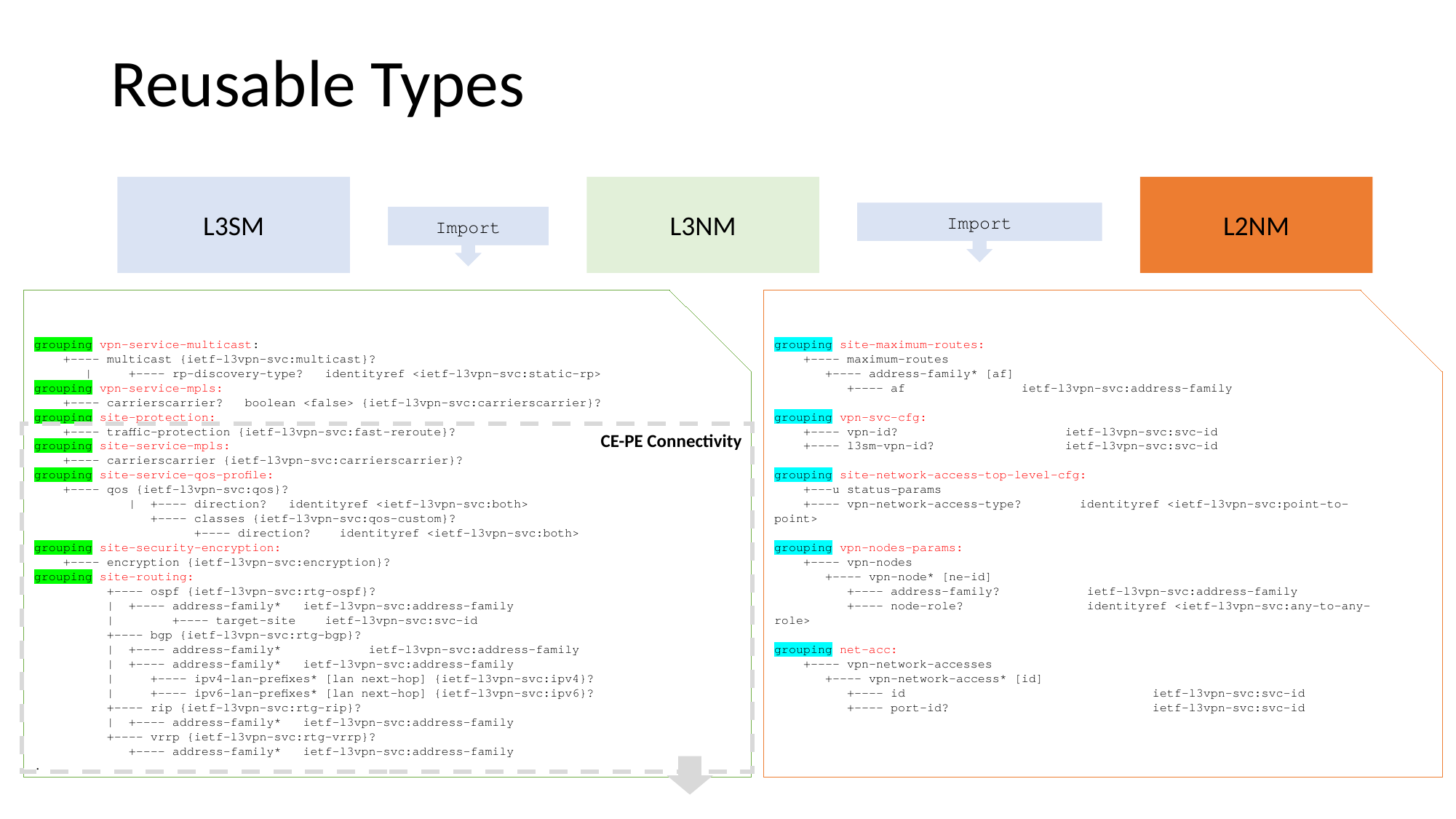

Reusable Types
L3SM
L3NM
L2NM
Import
Import
grouping vpn-service-multicast:
    +---- multicast {ietf-l3vpn-svc:multicast}?
       |     +---- rp-discovery-type?   identityref <ietf-l3vpn-svc:static-rp>
grouping vpn-service-mpls:
    +---- carrierscarrier?   boolean <false> {ietf-l3vpn-svc:carrierscarrier}?
grouping site-protection:
    +---- traffic-protection {ietf-l3vpn-svc:fast-reroute}?
grouping site-service-mpls:
    +---- carrierscarrier {ietf-l3vpn-svc:carrierscarrier}?
grouping site-service-qos-profile:
    +---- qos {ietf-l3vpn-svc:qos}?
             |  +---- direction?   identityref <ietf-l3vpn-svc:both>
                +---- classes {ietf-l3vpn-svc:qos-custom}?
                      +---- direction?    identityref <ietf-l3vpn-svc:both>
grouping site-security-encryption:
    +---- encryption {ietf-l3vpn-svc:encryption}?
grouping site-routing:
          +---- ospf {ietf-l3vpn-svc:rtg-ospf}?
          |  +---- address-family*   ietf-l3vpn-svc:address-family
          |        +---- target-site    ietf-l3vpn-svc:svc-id
          +---- bgp {ietf-l3vpn-svc:rtg-bgp}?
          |  +---- address-family*            ietf-l3vpn-svc:address-family
          |  +---- address-family*   ietf-l3vpn-svc:address-family
          |     +---- ipv4-lan-prefixes* [lan next-hop] {ietf-l3vpn-svc:ipv4}?
          |     +---- ipv6-lan-prefixes* [lan next-hop] {ietf-l3vpn-svc:ipv6}?
          +---- rip {ietf-l3vpn-svc:rtg-rip}?
          |  +---- address-family*   ietf-l3vpn-svc:address-family
          +---- vrrp {ietf-l3vpn-svc:rtg-vrrp}?
             +---- address-family*   ietf-l3vpn-svc:address-family
.
grouping site-maximum-routes:
    +---- maximum-routes
       +---- address-family* [af]
          +---- af                ietf-l3vpn-svc:address-family

grouping vpn-svc-cfg:
    +---- vpn-id?                       ietf-l3vpn-svc:svc-id
    +---- l3sm-vpn-id?                  ietf-l3vpn-svc:svc-id

grouping site-network-access-top-level-cfg:
    +---u status-params
    +---- vpn-network-access-type?        identityref <ietf-l3vpn-svc:point-to-point>

grouping vpn-nodes-params:
    +---- vpn-nodes
       +---- vpn-node* [ne-id]
          +---- address-family?            ietf-l3vpn-svc:address-family
          +---- node-role?                 identityref <ietf-l3vpn-svc:any-to-any-role>

grouping net-acc:
    +---- vpn-network-accesses
       +---- vpn-network-access* [id]
          +---- id                                  ietf-l3vpn-svc:svc-id
          +---- port-id?                            ietf-l3vpn-svc:svc-id

CE-PE Connectivity